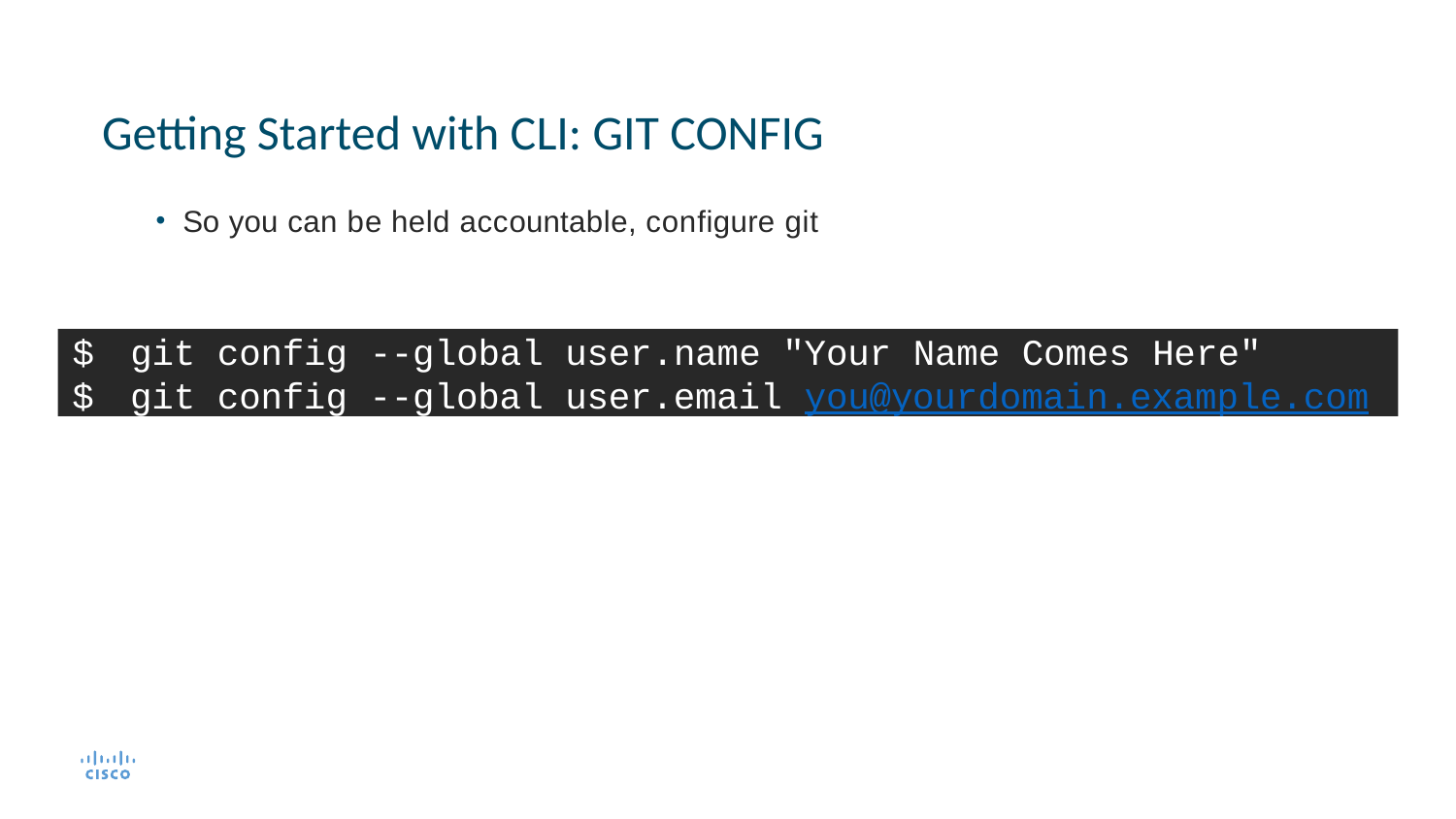

# Getting Started with CLI: GIT CONFIG
So you can be held accountable, configure git
$	git	config	--global	user.name	"Your	Name	Comes	Here"
$	git	config	--global	user.email	you@yourdomain.example.com